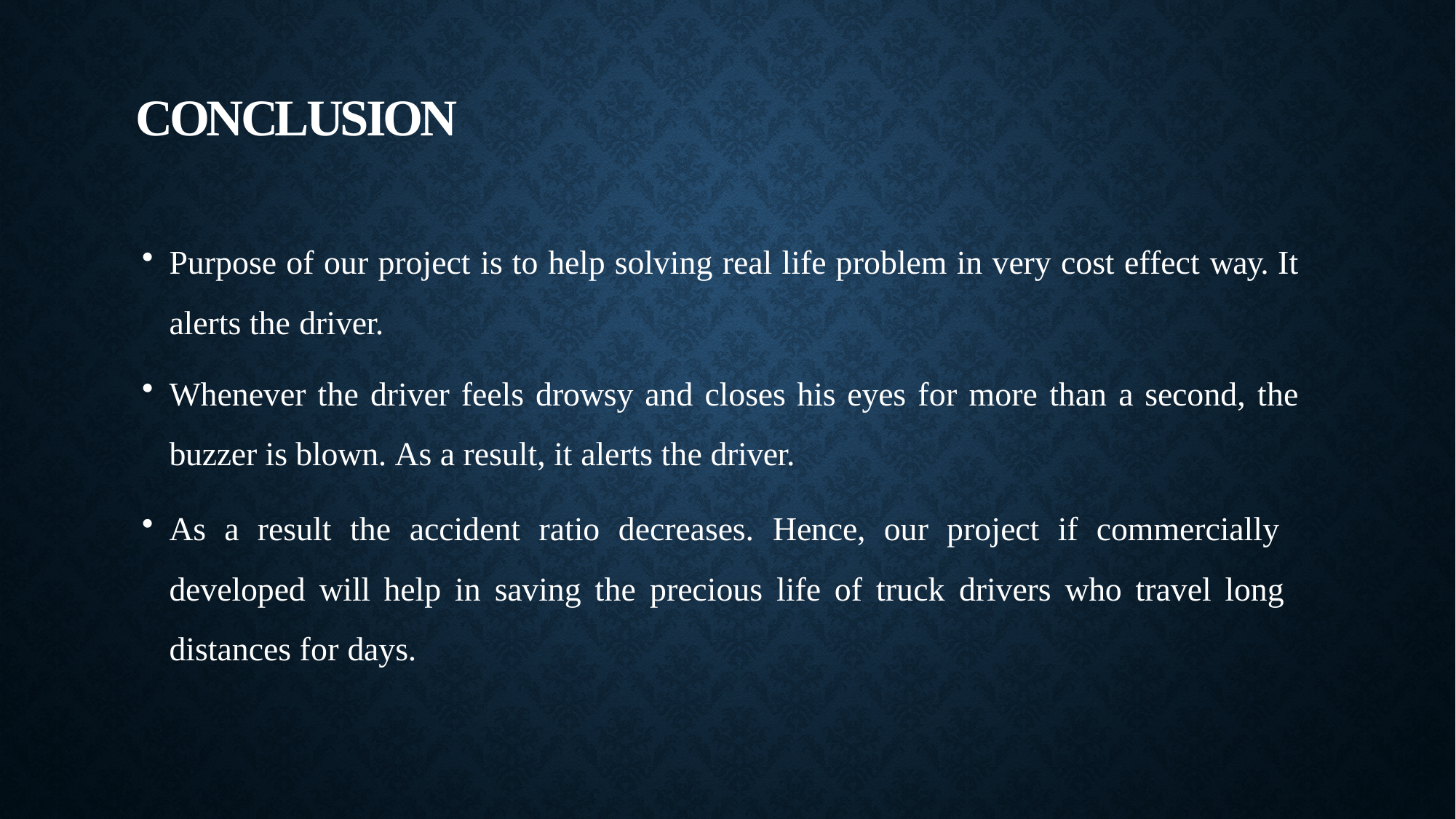

# CONCLUSION
Purpose of our project is to help solving real life problem in very cost effect way. It alerts the driver.
Whenever the driver feels drowsy and closes his eyes for more than a second, the buzzer is blown. As a result, it alerts the driver.
As a result the accident ratio decreases. Hence, our project if commercially  developed will help in saving the precious life of truck drivers who travel long  distances for days.